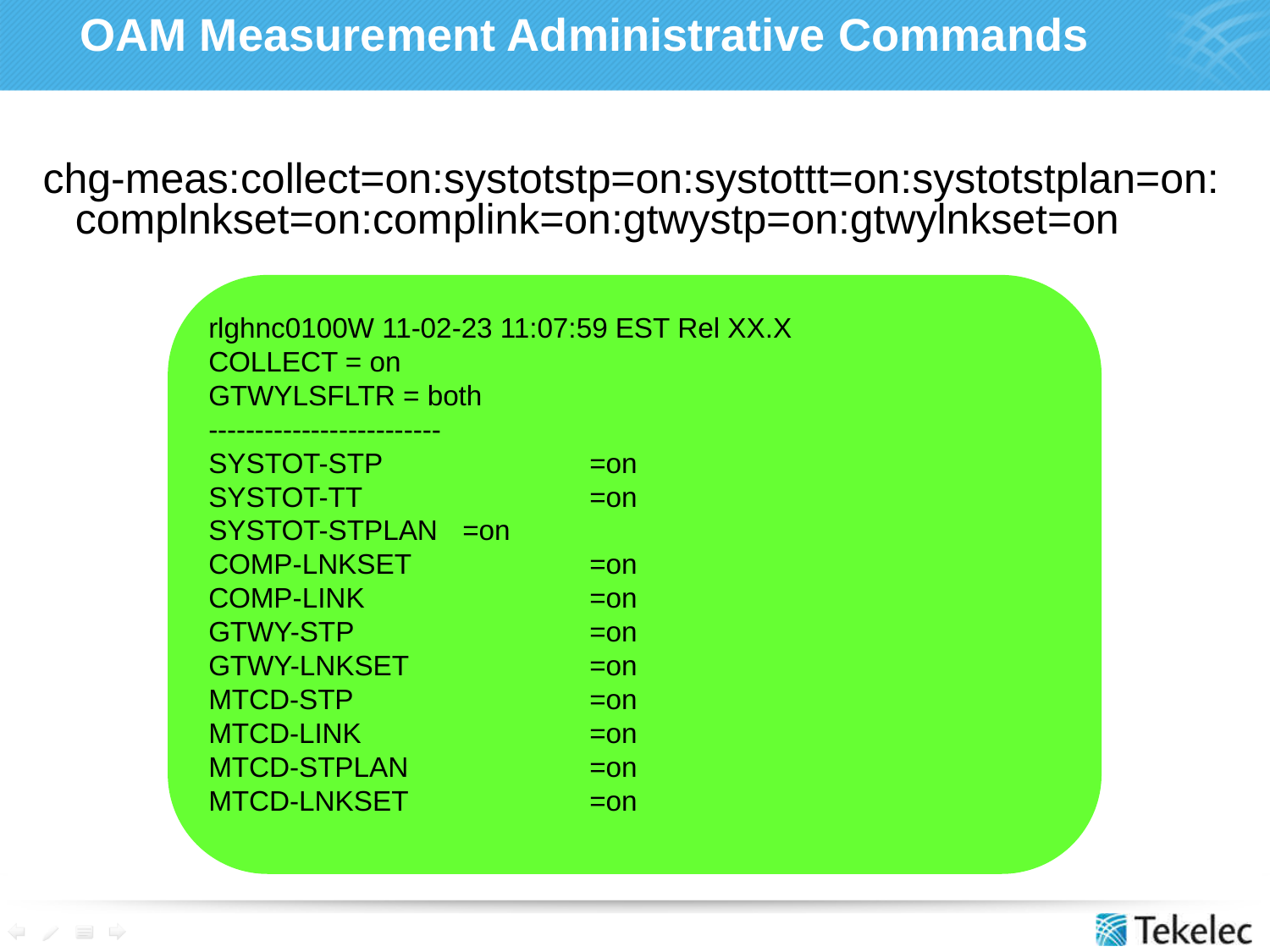

# OAM Measurement Administrative Commands
chg-meas:collect=on:systotstp=on:systottt=on:systotstplan=on: complnkset=on:complink=on:gtwystp=on:gtwylnkset=on
rlghnc0100W 11-02-23 11:07:59 EST Rel XX.X
COLLECT = on
GTWYLSFLTR = both
-------------------------
SYSTOT-STP		=on
SYSTOT-TT		=on
SYSTOT-STPLAN	=on
COMP-LNKSET		=on
COMP-LINK		=on
GTWY-STP		=on
GTWY-LNKSET		=on
MTCD-STP		=on
MTCD-LINK		=on
MTCD-STPLAN		=on
MTCD-LNKSET		=on